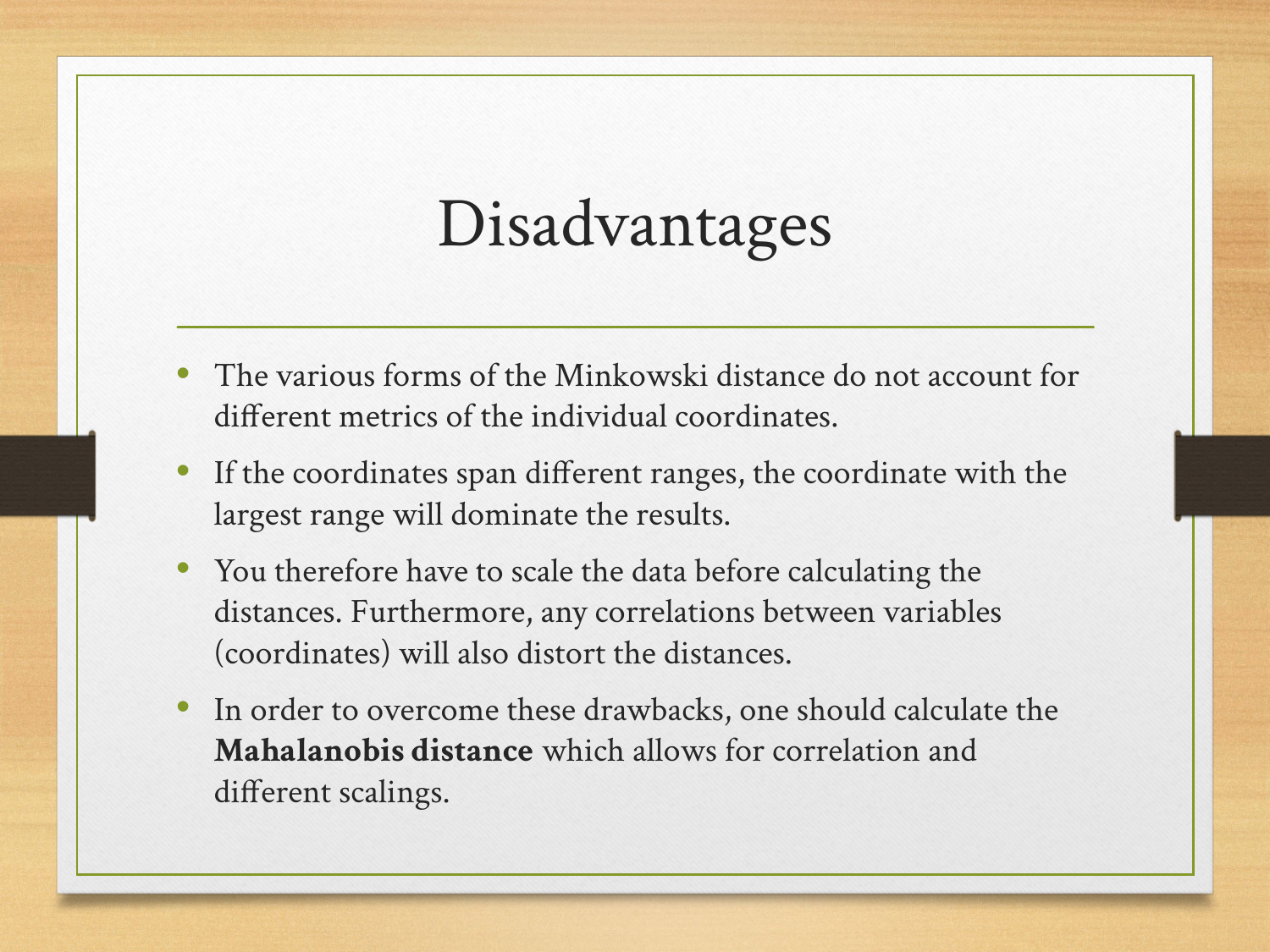

# Disadvantages
The various forms of the Minkowski distance do not account for different metrics of the individual coordinates.
If the coordinates span different ranges, the coordinate with the largest range will dominate the results.
You therefore have to scale the data before calculating the distances. Furthermore, any correlations between variables (coordinates) will also distort the distances.
In order to overcome these drawbacks, one should calculate the Mahalanobis distance which allows for correlation and different scalings.